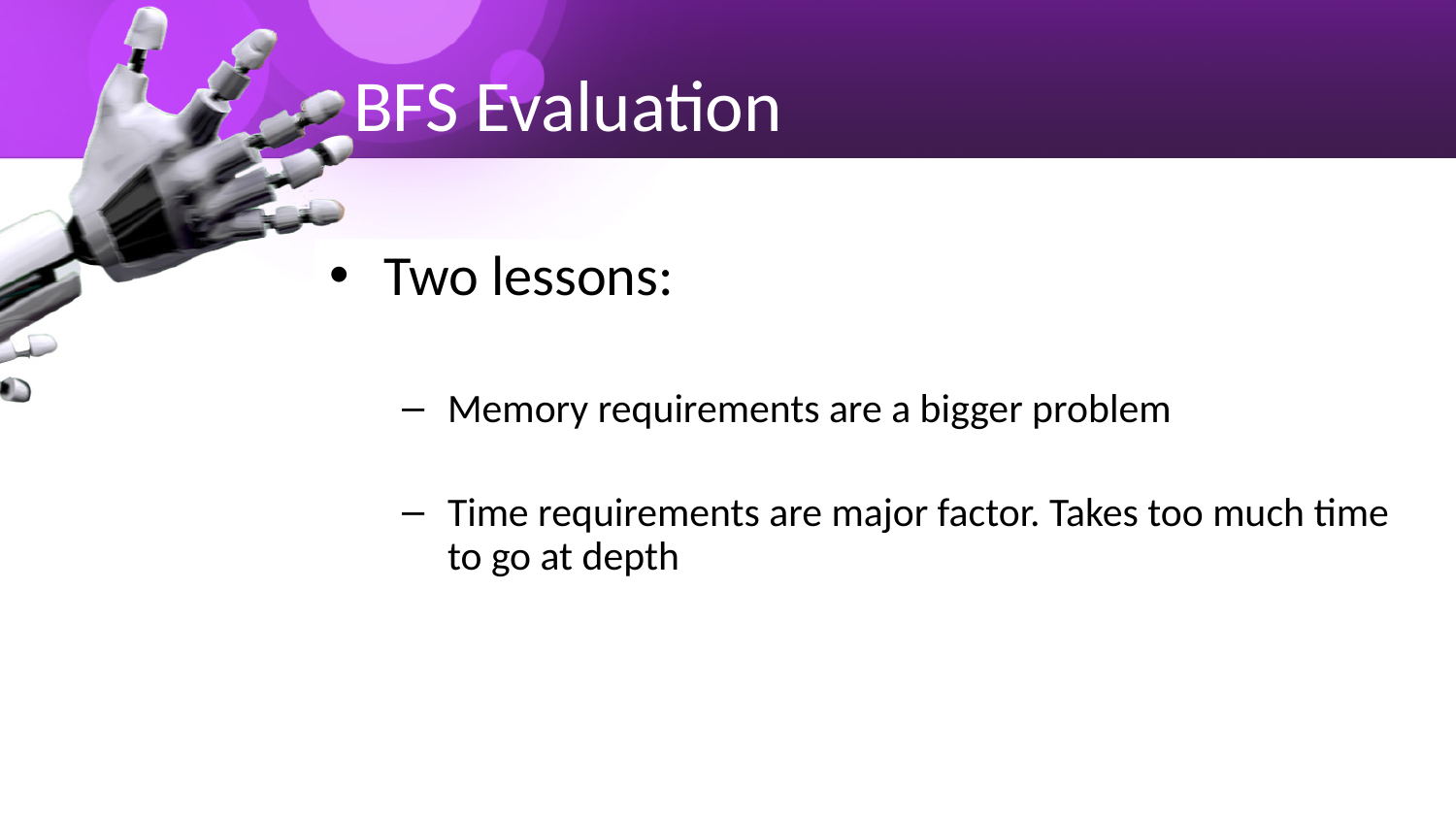

# BFS Evaluation
Two lessons:

Memory requirements are a bigger problem

Time requirements are major factor. Takes too much time to go at depth